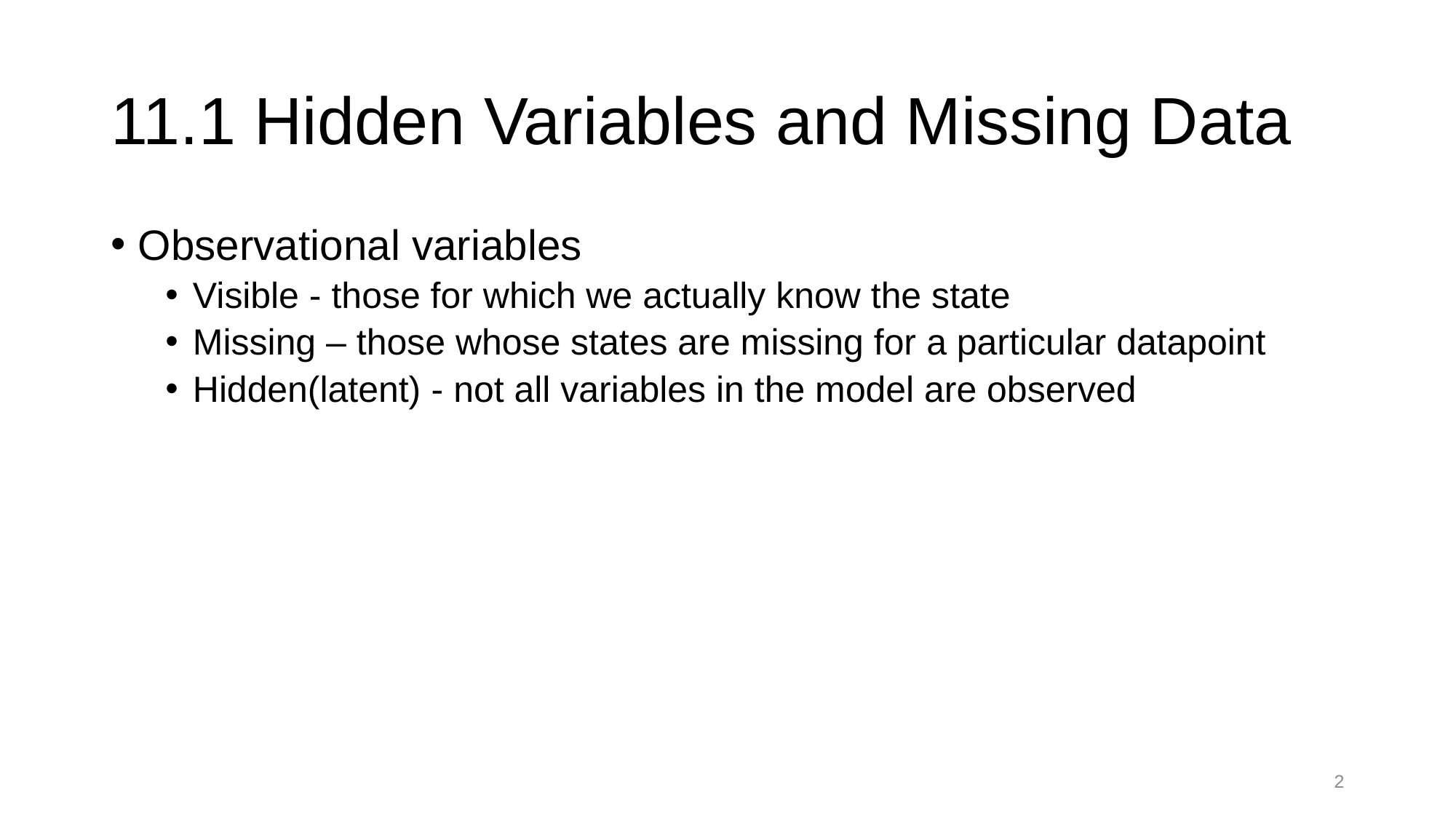

# 11.1 Hidden Variables and Missing Data
Observational variables
Visible - those for which we actually know the state
Missing – those whose states are missing for a particular datapoint
Hidden(latent) - not all variables in the model are observed
2